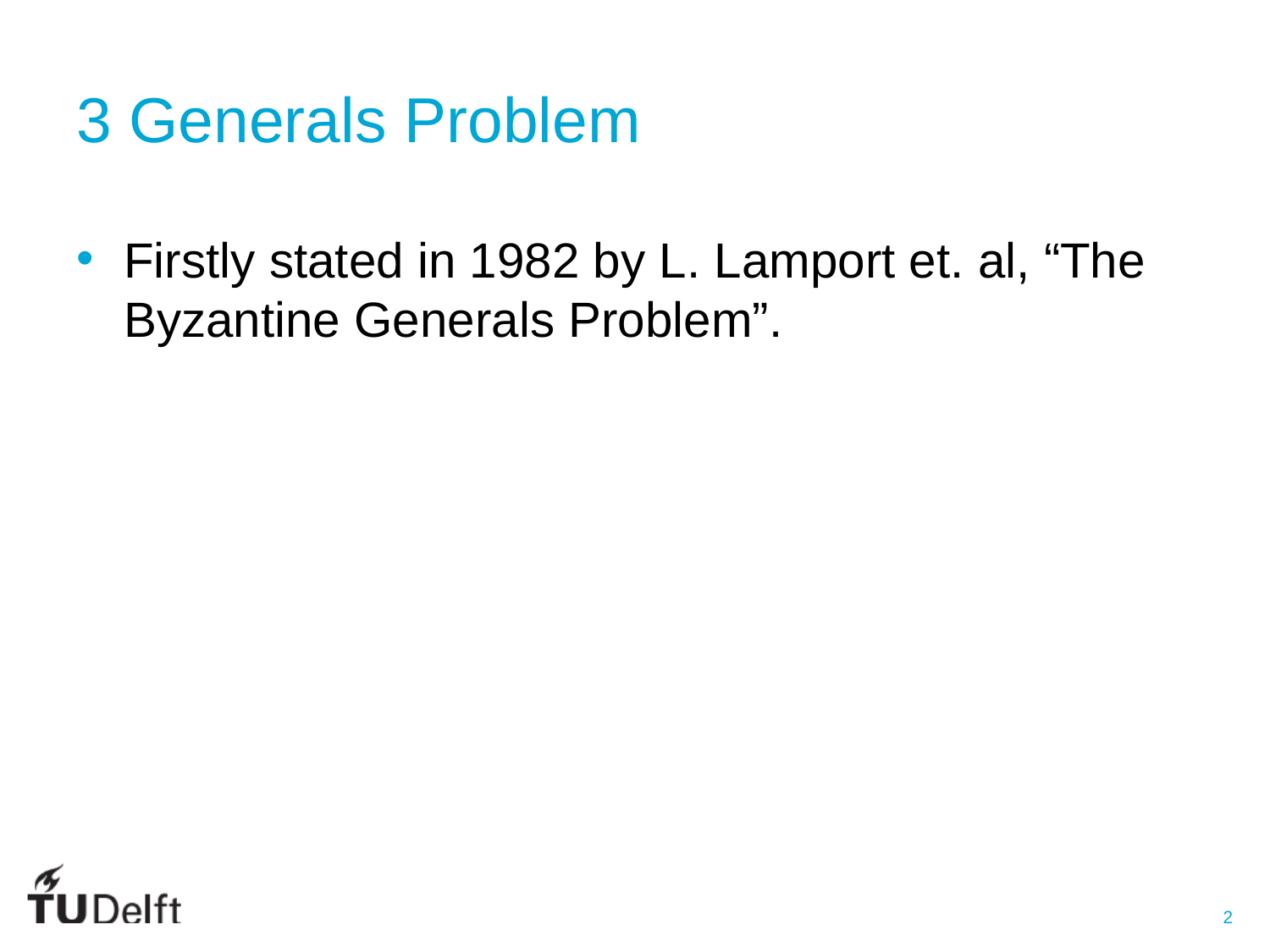

# 3 Generals Problem
Firstly stated in 1982 by L. Lamport et. al, “The Byzantine Generals Problem”.